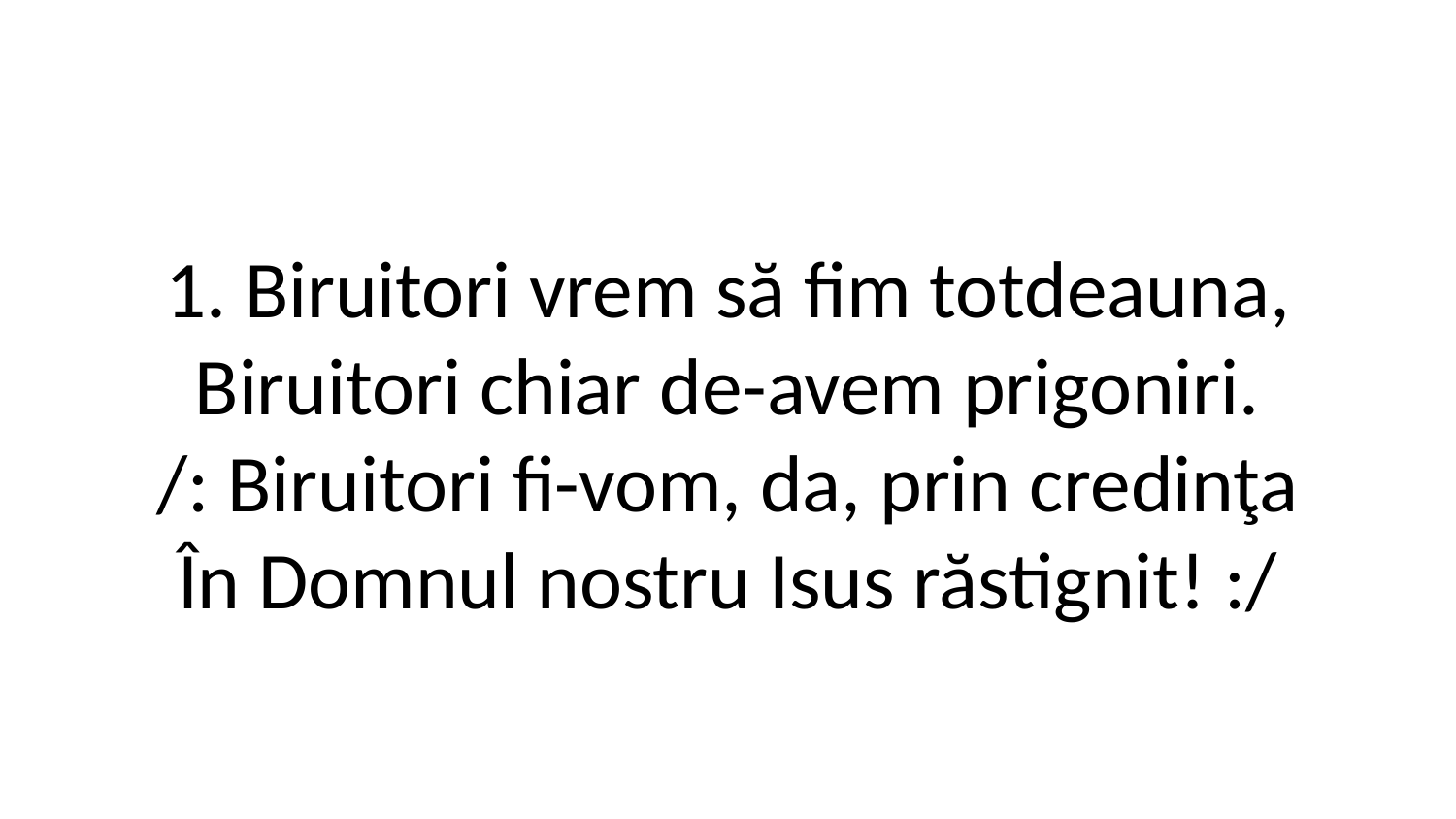

1. Biruitori vrem să fim totdeauna,
Biruitori chiar de-avem prigoniri.
/: Biruitori fi-vom, da, prin credinţa
În Domnul nostru Isus răstignit! :/